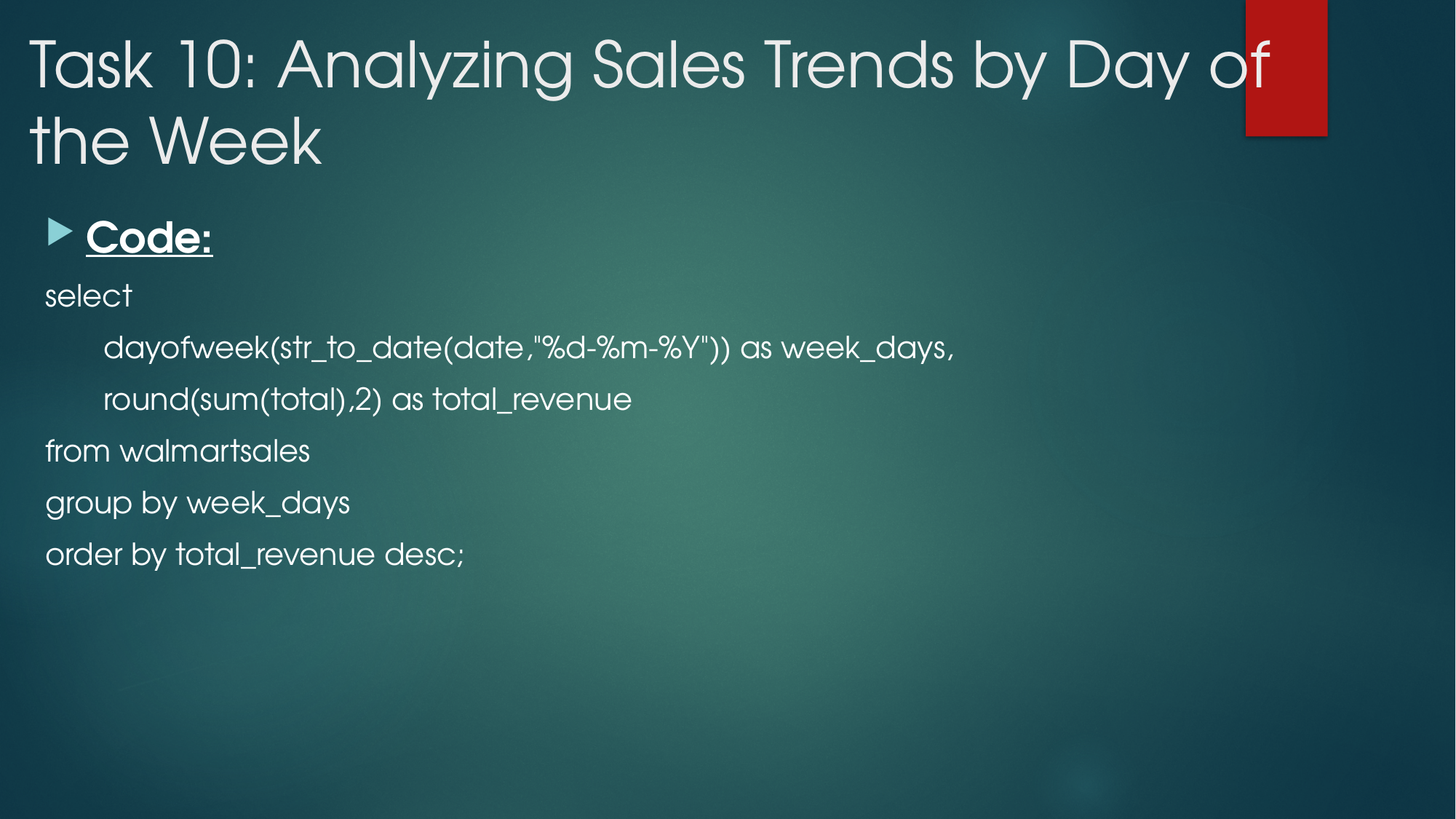

# Task 10: Analyzing Sales Trends by Day of the Week
Code:
select
       dayofweek(str_to_date(date,"%d-%m-%Y")) as week_days,
       round(sum(total),2) as total_revenue
from walmartsales
group by week_days
order by total_revenue desc;